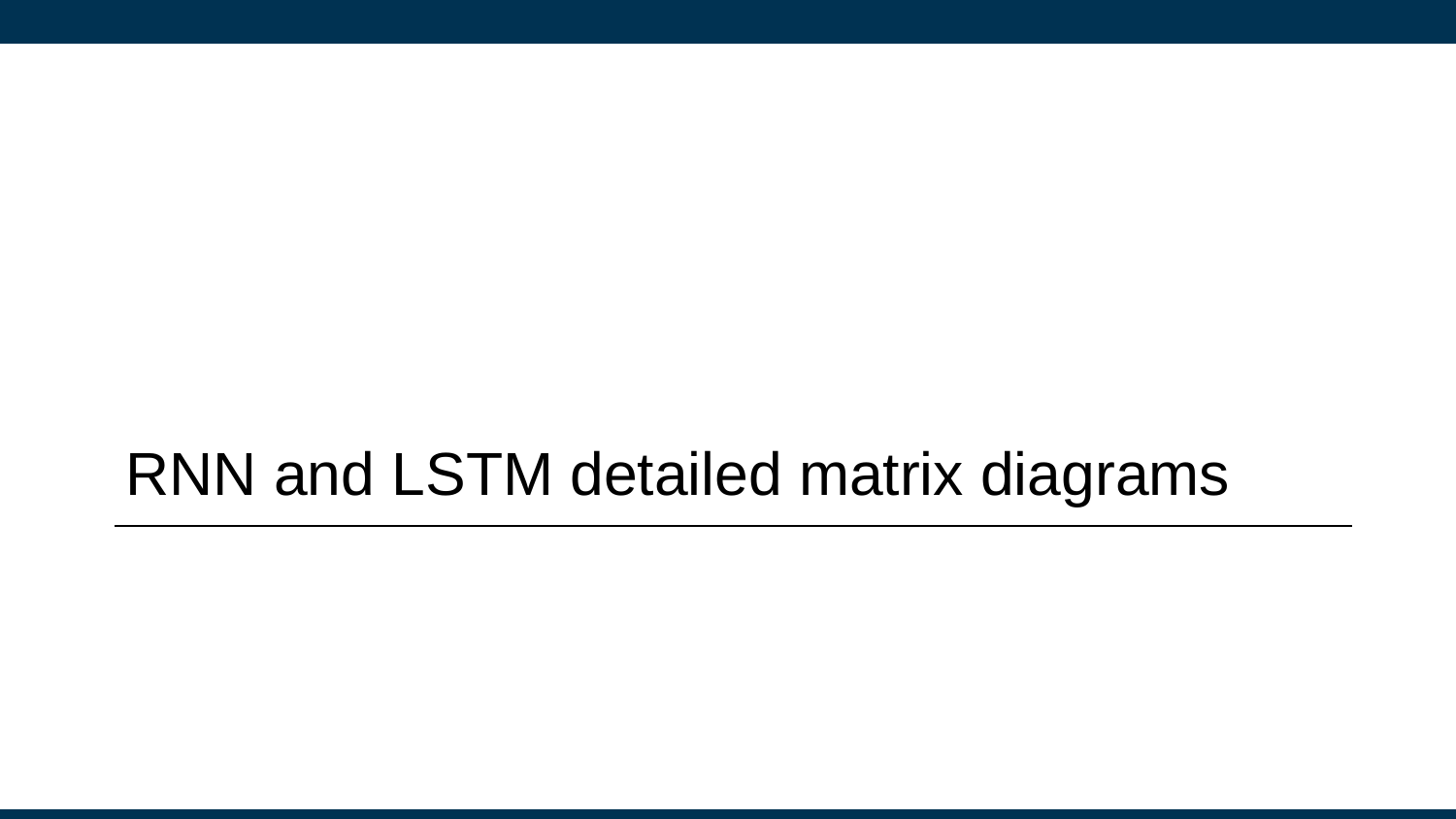

# RNN and LSTM detailed matrix diagrams